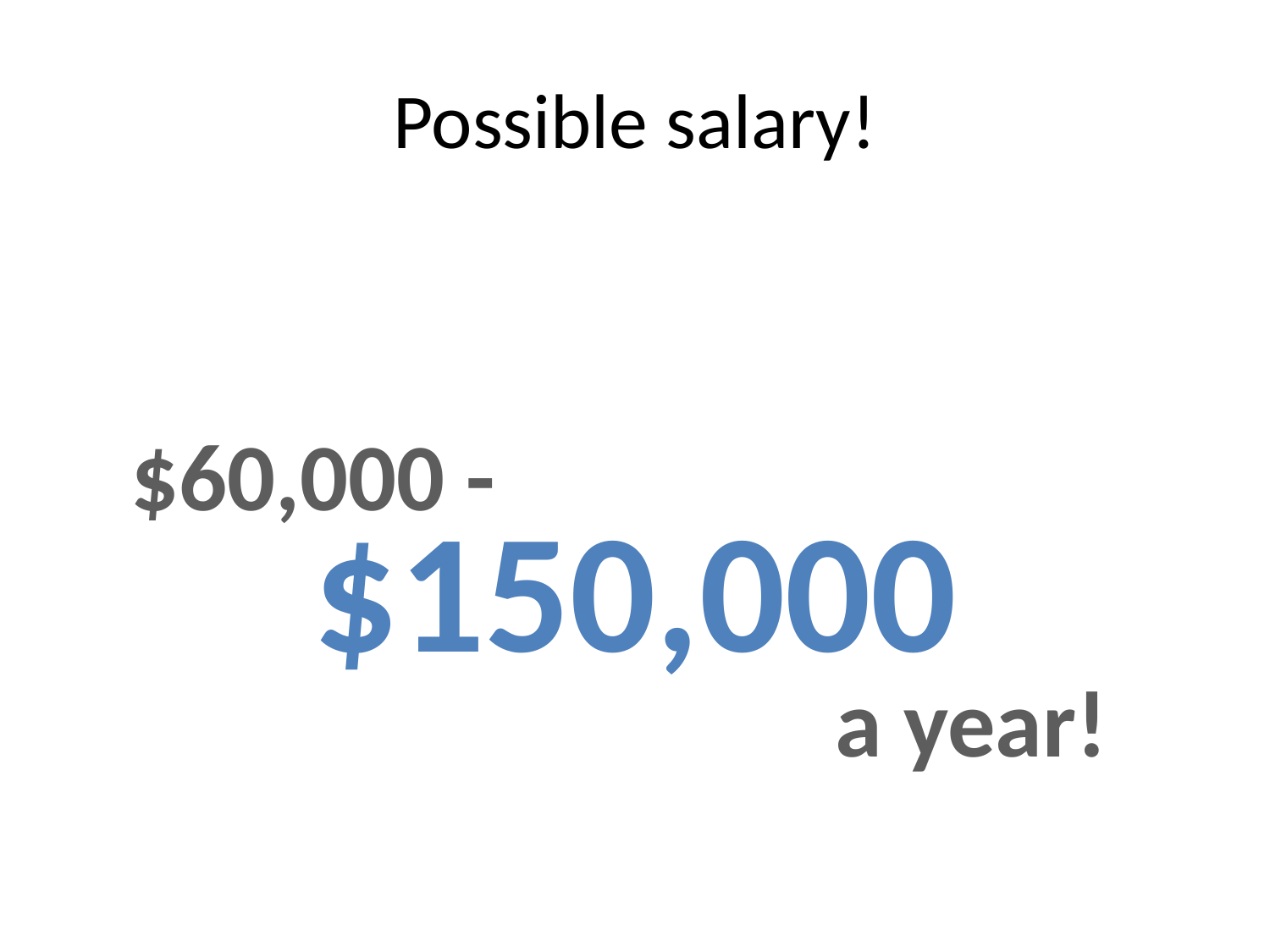

# Possible salary!

$60,000 -
$150,000
 a year!